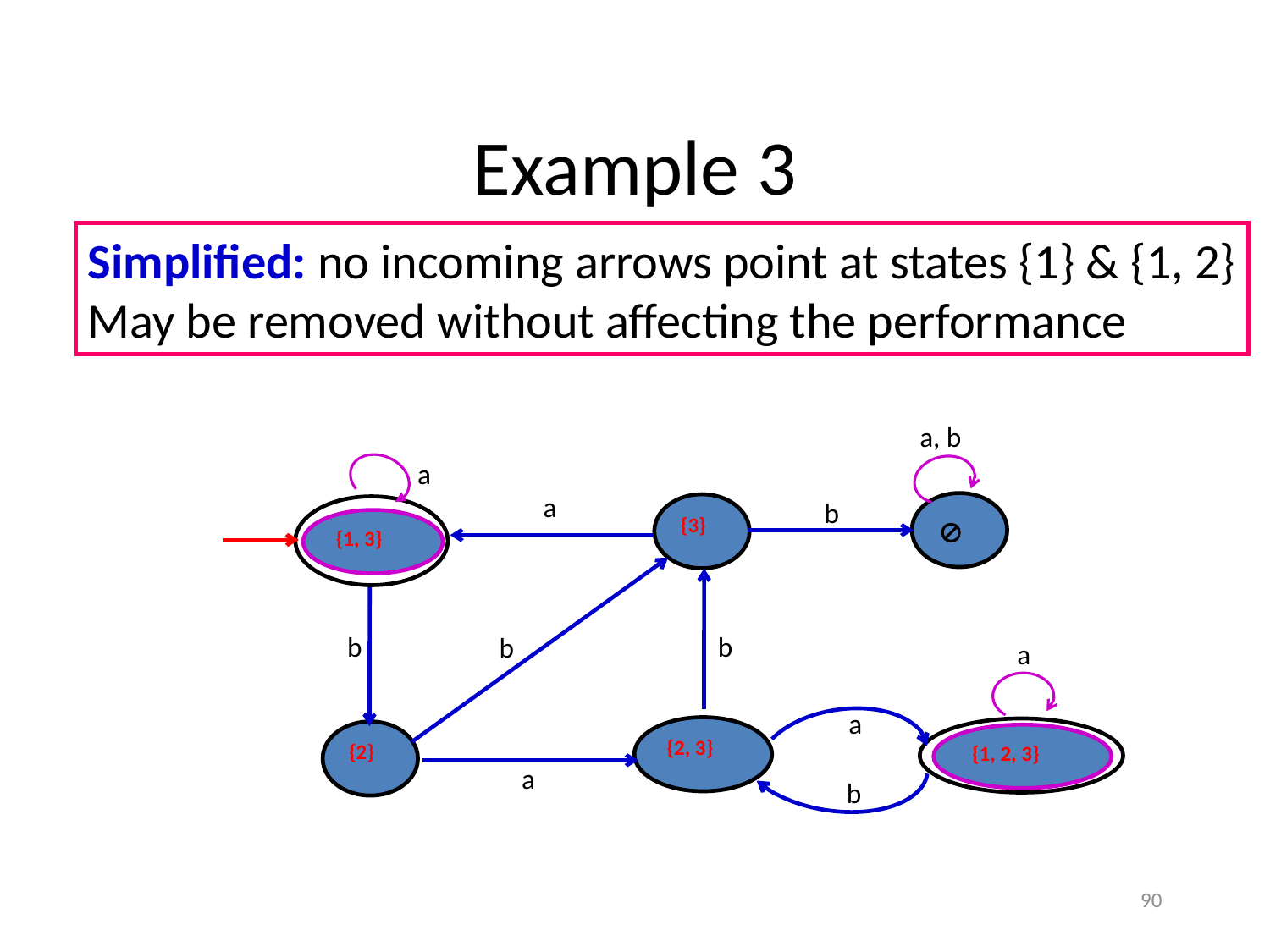

# Example 3
Simplified: no incoming arrows point at states {1} & {1, 2}
May be removed without affecting the performance
a, b

∅
a

{1, 3}

a
b
{3}

b
b
b
a

a

{2, 3}

{2}

{1, 2, 3}

a
b
90